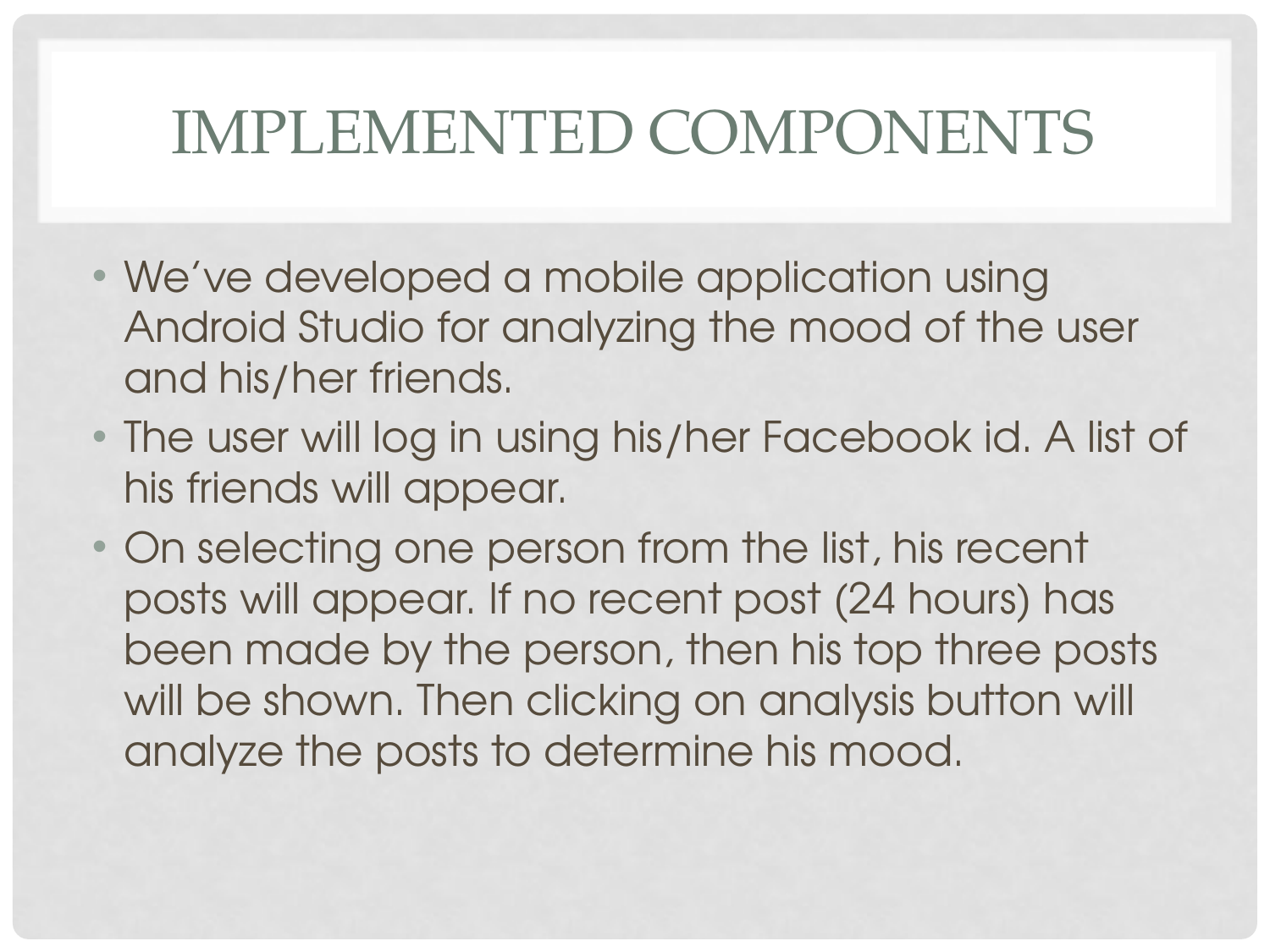

# Implemented components
We’ve developed a mobile application using Android Studio for analyzing the mood of the user and his/her friends.
The user will log in using his/her Facebook id. A list of his friends will appear.
On selecting one person from the list, his recent posts will appear. If no recent post (24 hours) has been made by the person, then his top three posts will be shown. Then clicking on analysis button will analyze the posts to determine his mood.